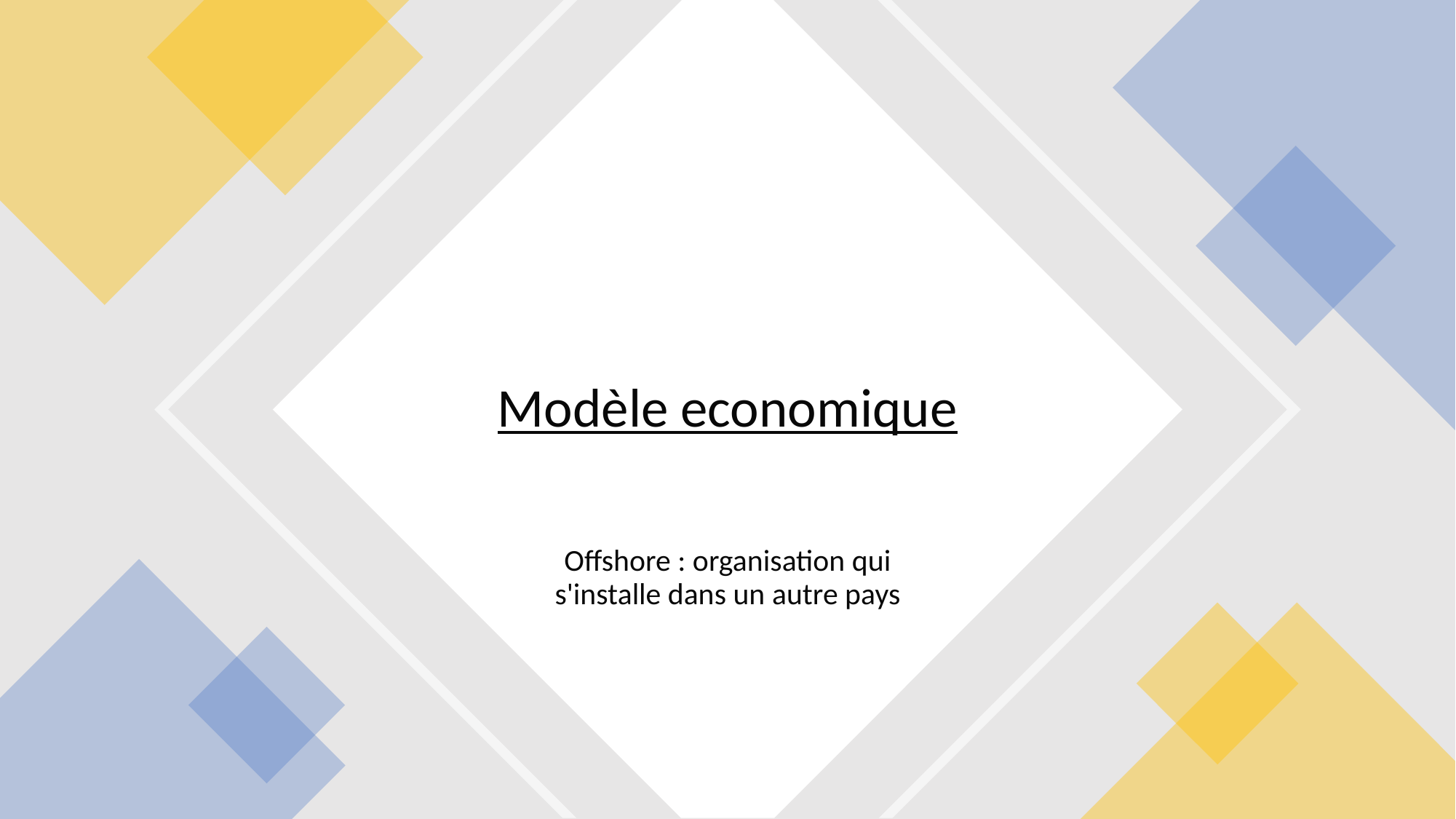

# Modèle economique
Offshore : organisation qui s'installe dans un autre pays